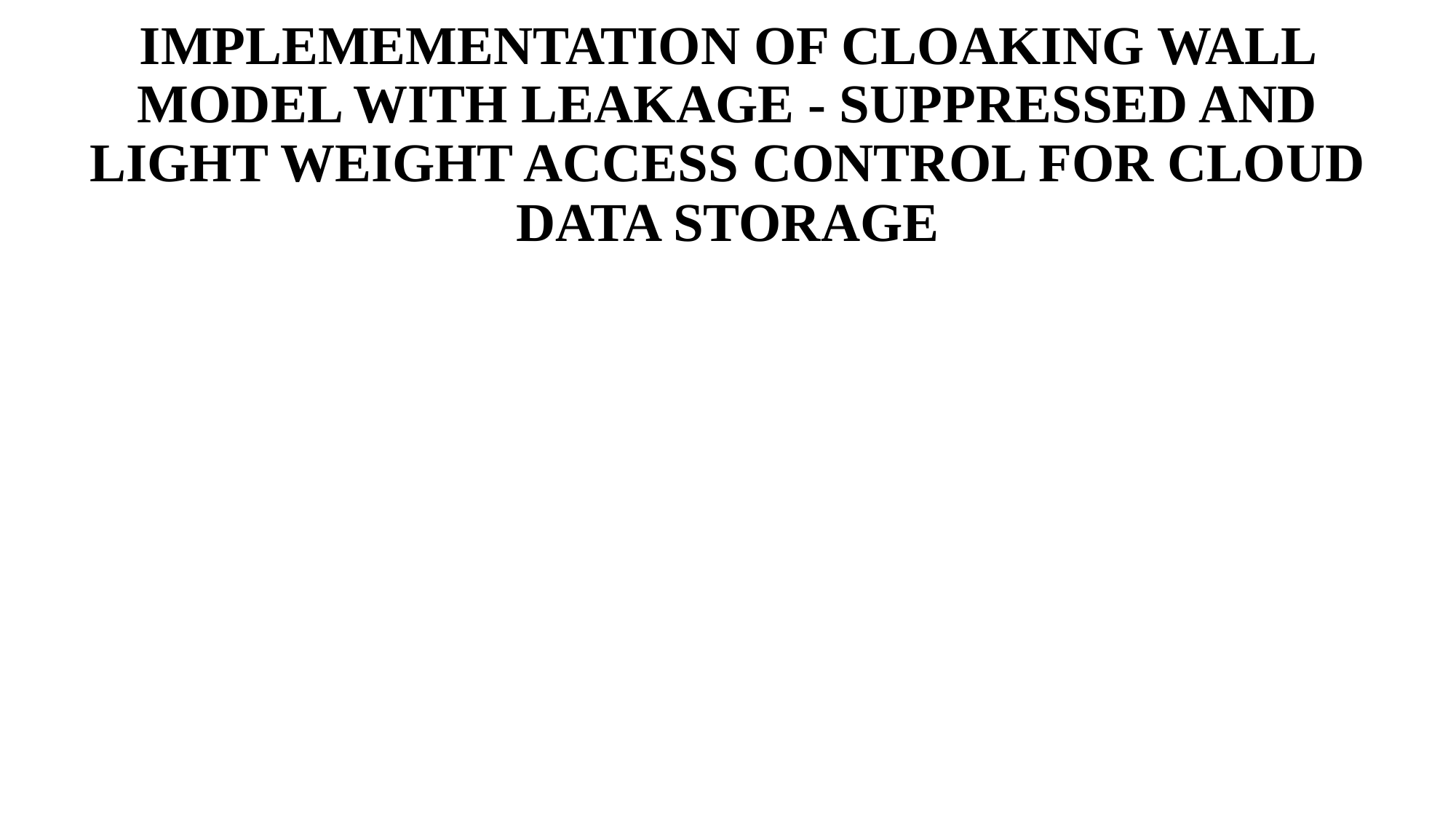

# IMPLEMEMENTATION OF CLOAKING WALL MODEL WITH LEAKAGE - SUPPRESSED AND LIGHT WEIGHT ACCESS CONTROL FOR CLOUD DATA STORAGE